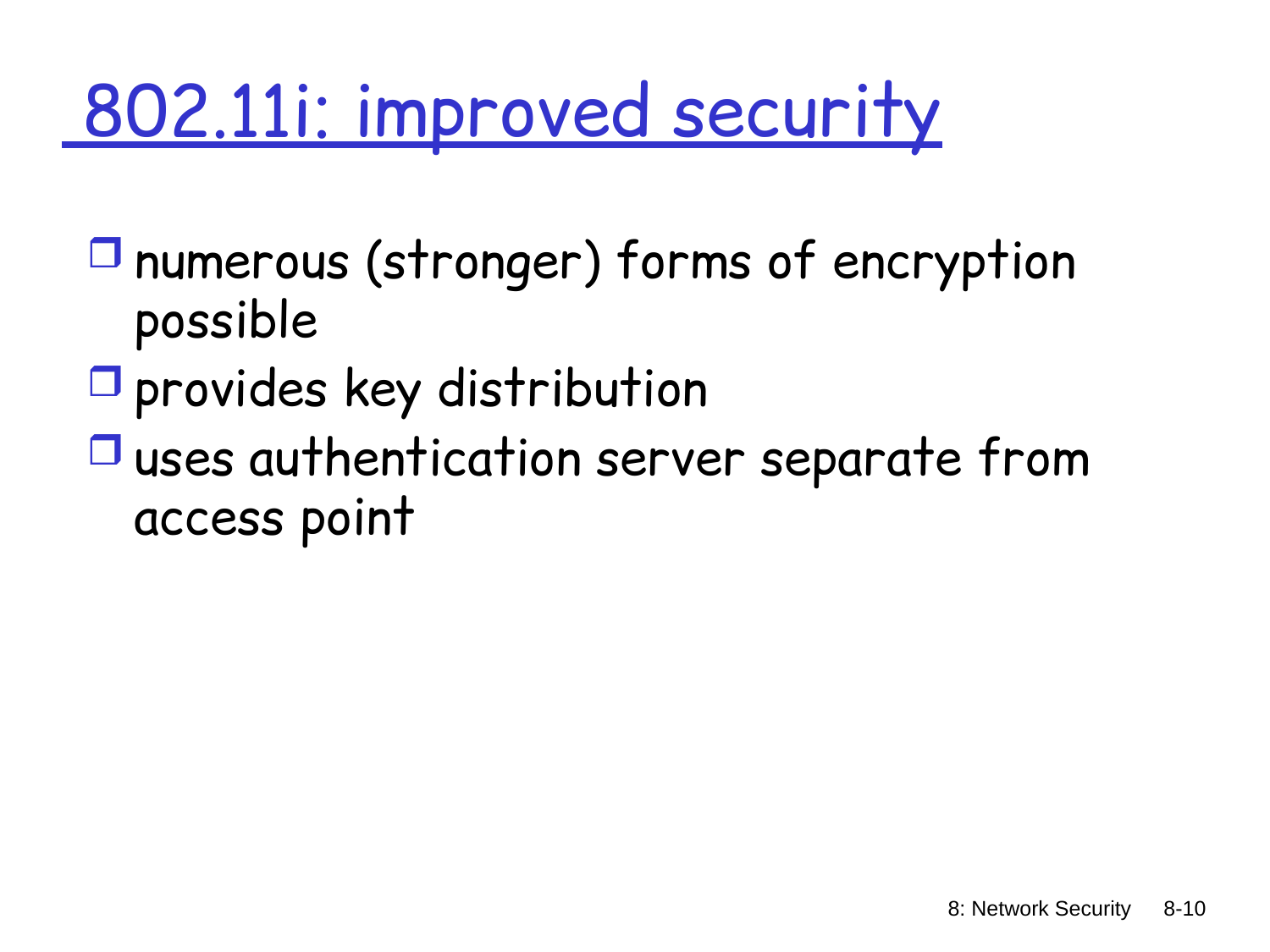

# 802.11i: improved security
numerous (stronger) forms of encryption possible
provides key distribution
uses authentication server separate from access point
8: Network Security
8-10